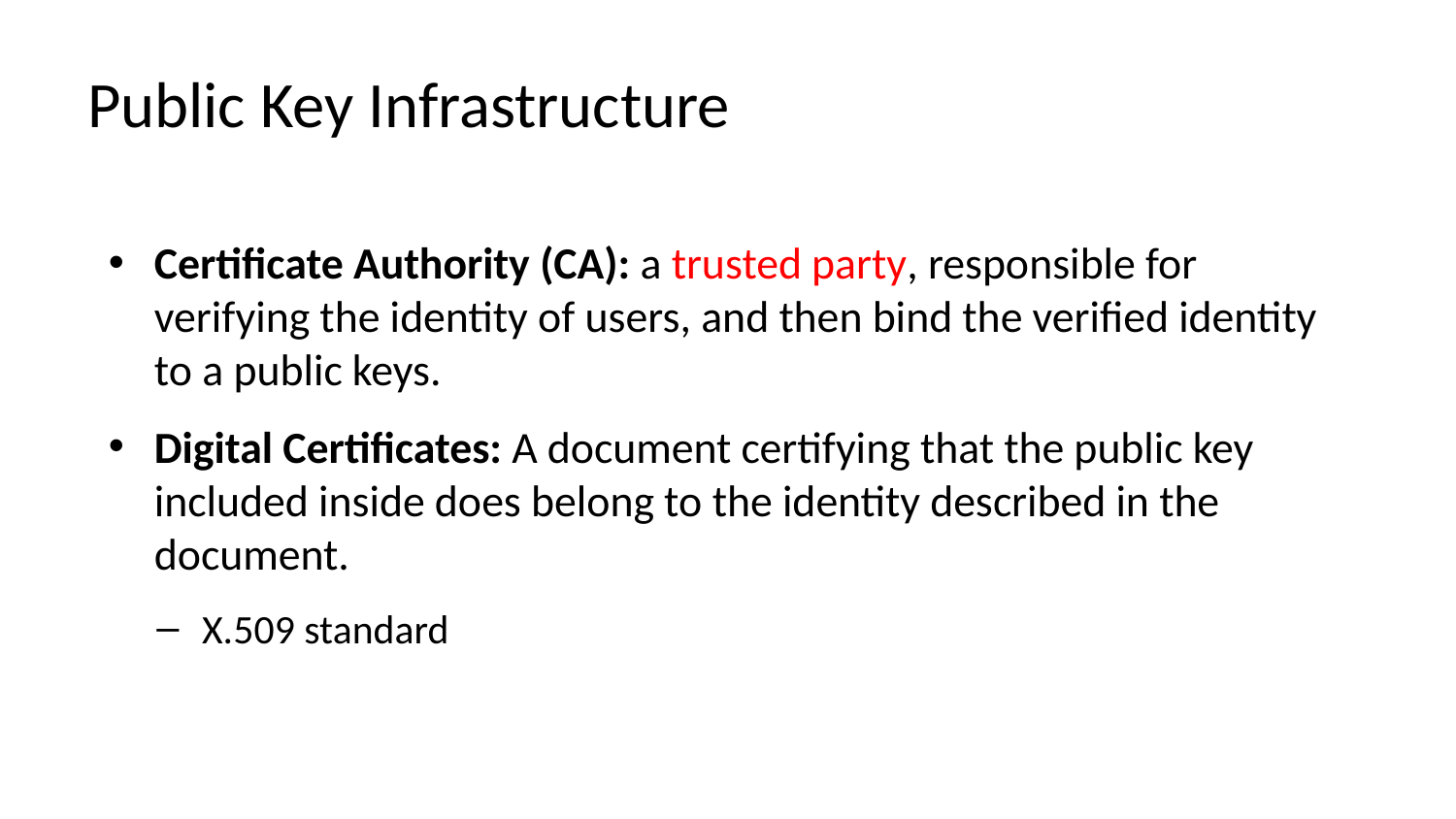

# Public Key Infrastructure
Certificate Authority (CA): a trusted party, responsible for verifying the identity of users, and then bind the verified identity to a public keys.
Digital Certificates: A document certifying that the public key included inside does belong to the identity described in the document.
X.509 standard